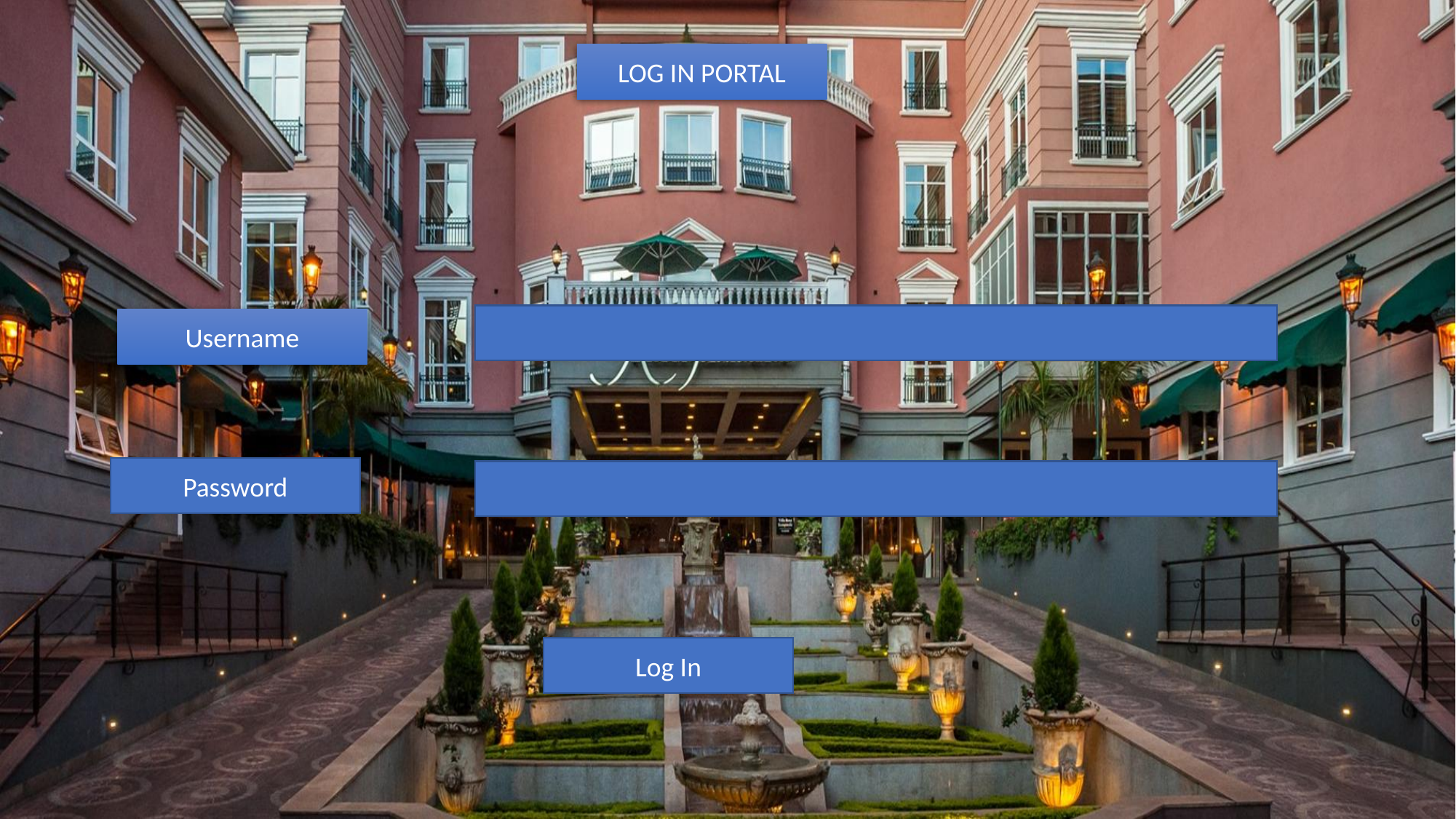

LOG IN PORTAL

Username
Password

Log In